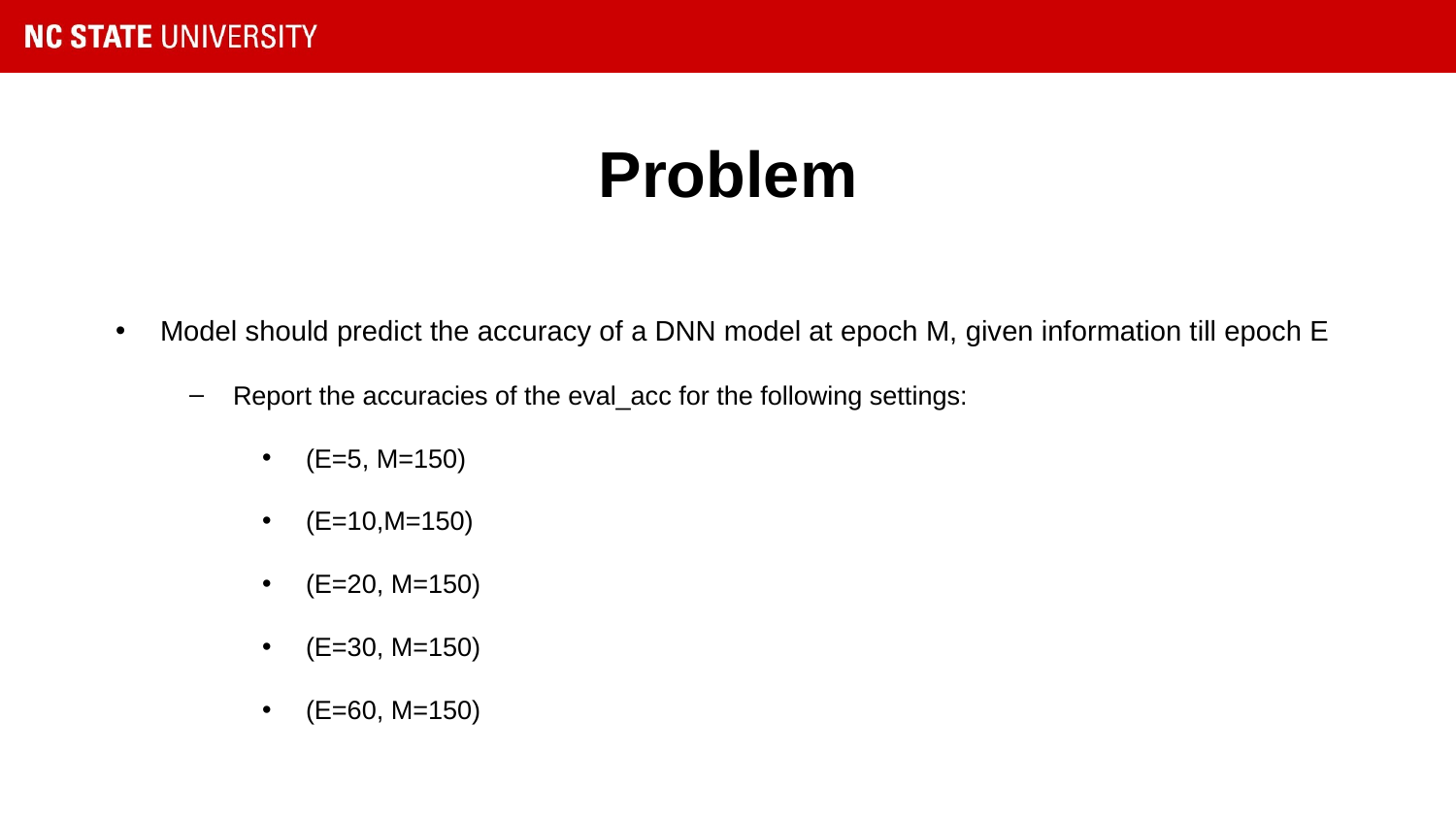

# Problem
Model should predict the accuracy of a DNN model at epoch M, given information till epoch E
Report the accuracies of the eval_acc for the following settings:
(E=5, M=150)
(E=10,M=150)
(E=20, M=150)
(E=30, M=150)
(E=60, M=150)